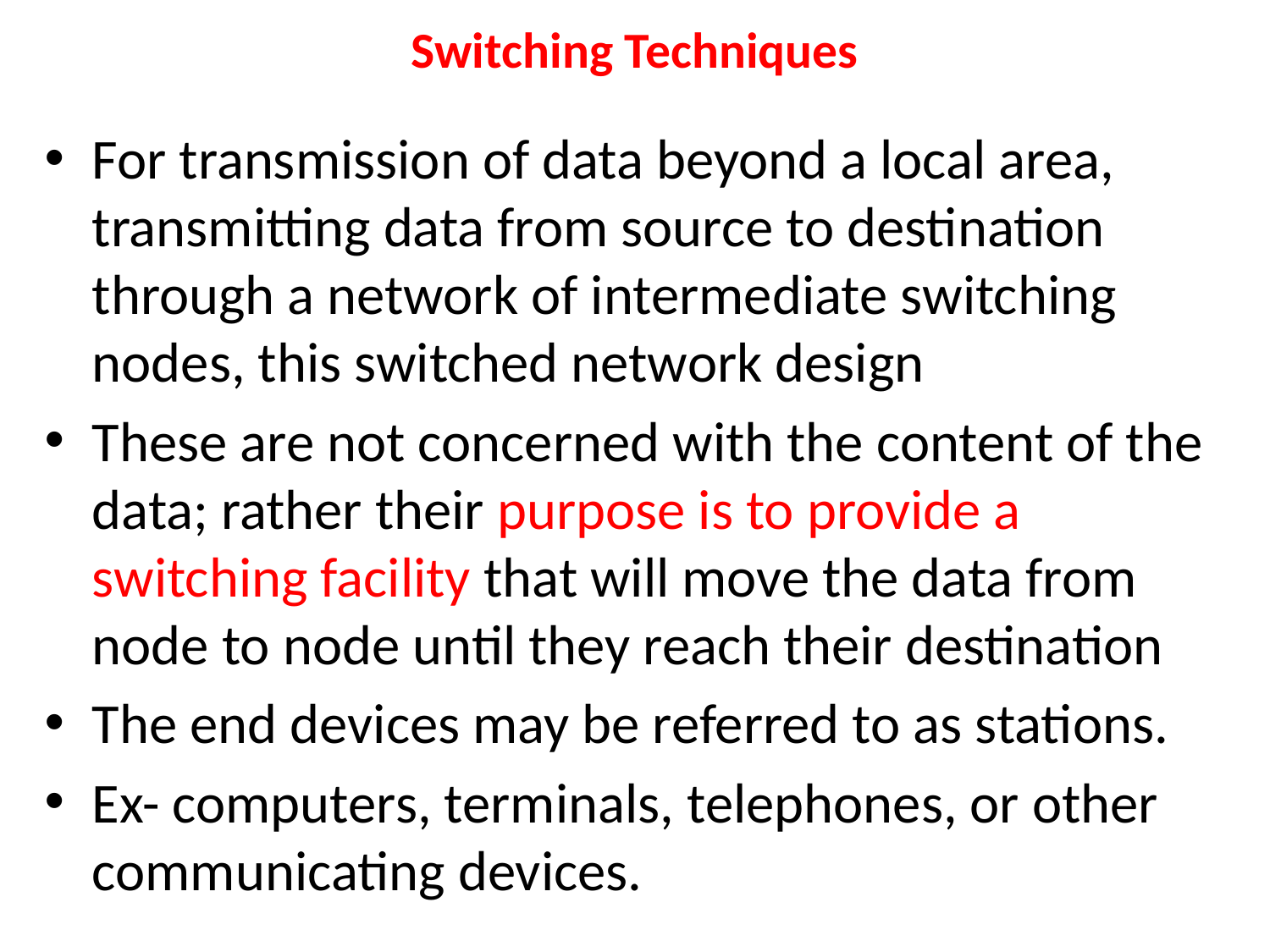

# Switching Techniques
For transmission of data beyond a local area, transmitting data from source to destination through a network of intermediate switching nodes, this switched network design
These are not concerned with the content of the data; rather their purpose is to provide a switching facility that will move the data from node to node until they reach their destination
The end devices may be referred to as stations.
Ex- computers, terminals, telephones, or other communicating devices.